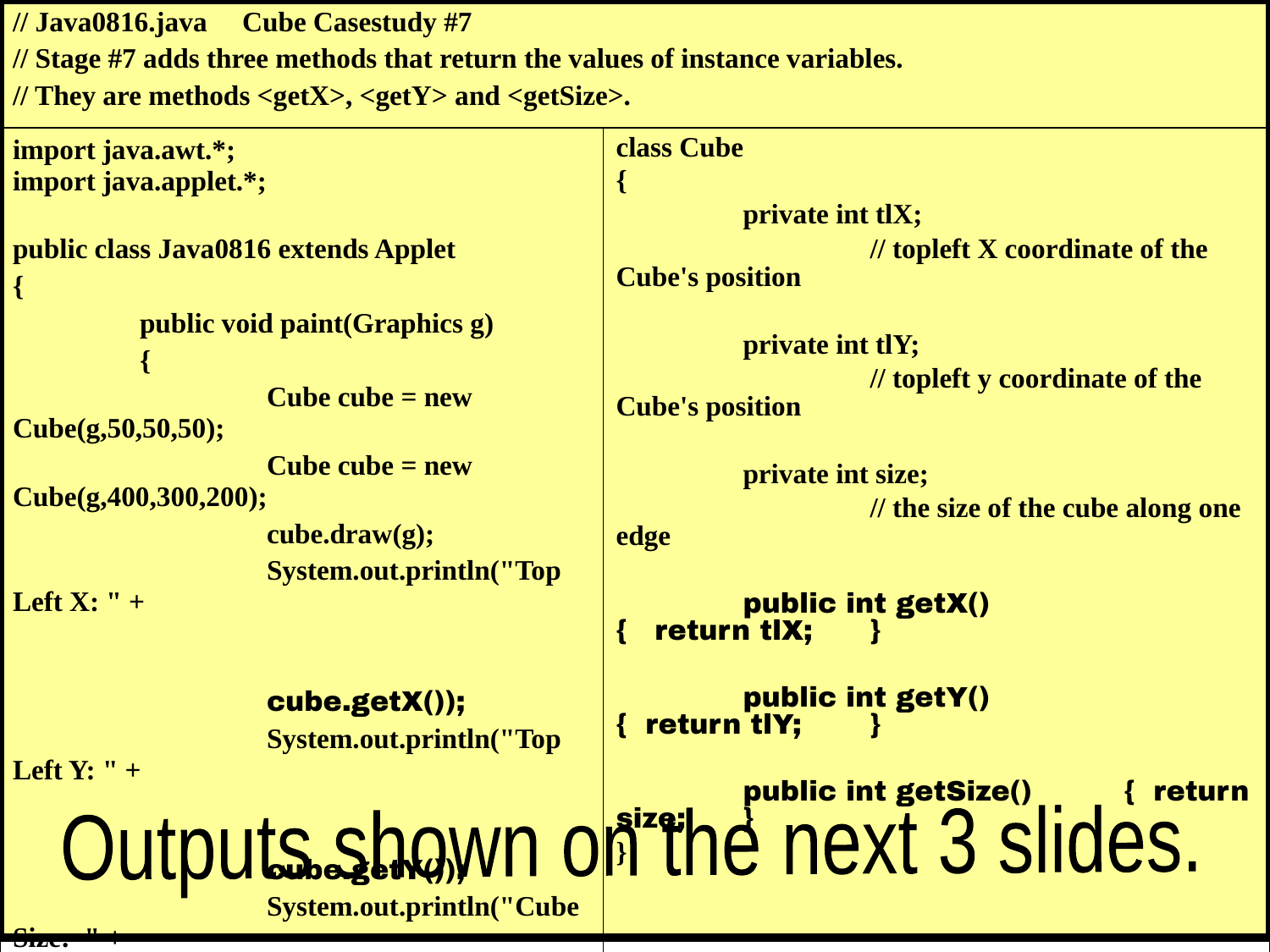

| // Java0816.java Cube Casestudy #7 // Stage #7 adds three methods that return the values of instance variables. // They are methods <getX>, <getY> and <getSize>. |  |
| --- | --- |
| import java.awt.\*; import java.applet.\*; public class Java0816 extends Applet { public void paint(Graphics g) { Cube cube = new Cube(g,50,50,50); Cube cube = new Cube(g,400,300,200); cube.draw(g); System.out.println("Top Left X: " + cube.getX()); System.out.println("Top Left Y: " + cube.getY()); System.out.println("Cube Size: " + cube.getSize()); } | class Cube { private int tlX; // topleft X coordinate of the Cube's position private int tlY; // topleft y coordinate of the Cube's position private int size; // the size of the cube along one edge public int getX() { return tlX; } public int getY() { return tlY; } public int getSize() { return size; } } |
Outputs shown on the next 3 slides.